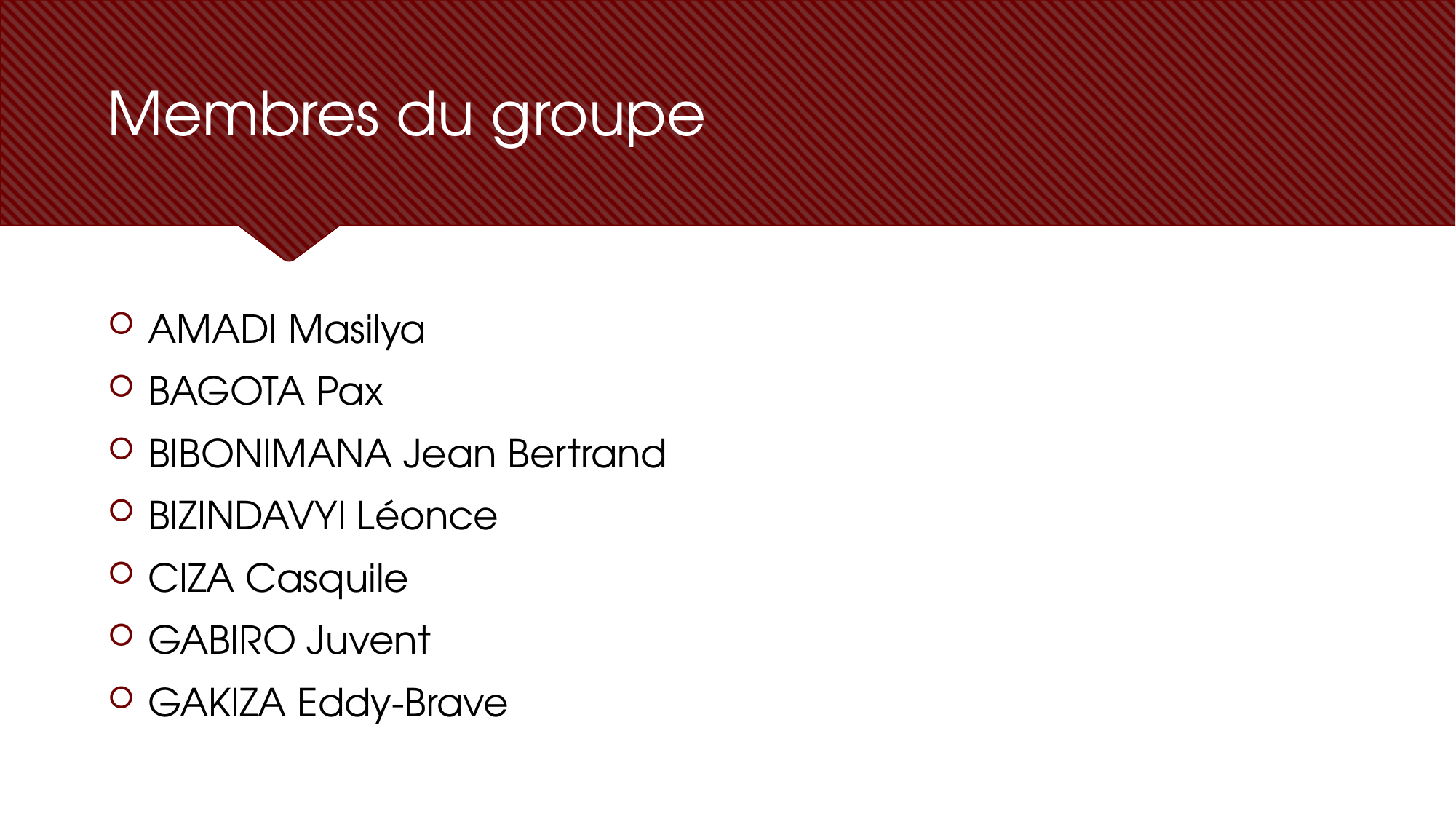

# Membres du groupe
AMADI Masilya
BAGOTA Pax
BIBONIMANA Jean Bertrand
BIZINDAVYI Léonce
CIZA Casquile
GABIRO Juvent
GAKIZA Eddy-Brave